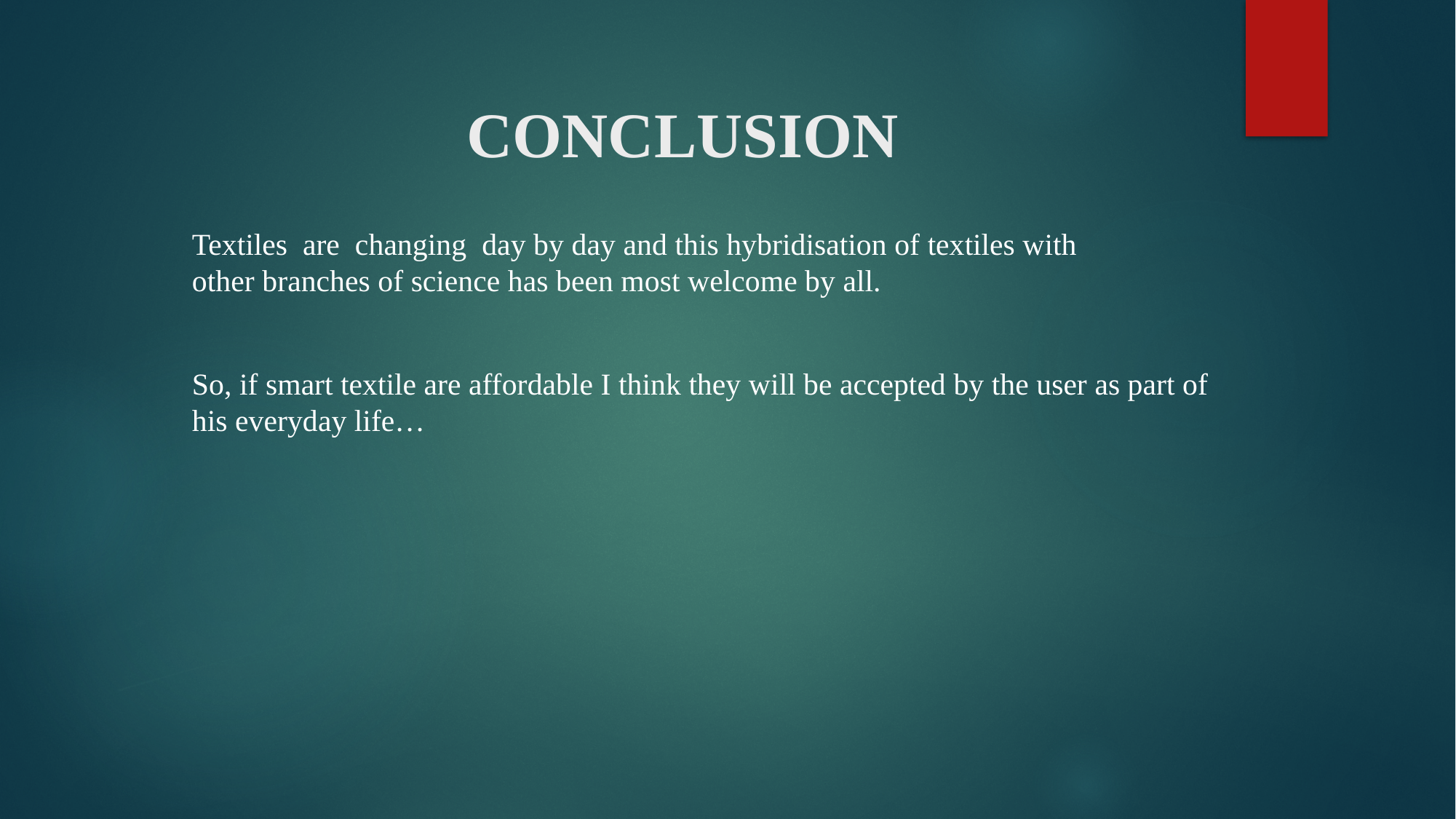

# CONCLUSION
Textiles  are  changing  day by day and this hybridisation of textiles with                     other branches of science has been most welcome by all.

So, if smart textile are affordable I think they will be accepted by the user as part of his everyday life…